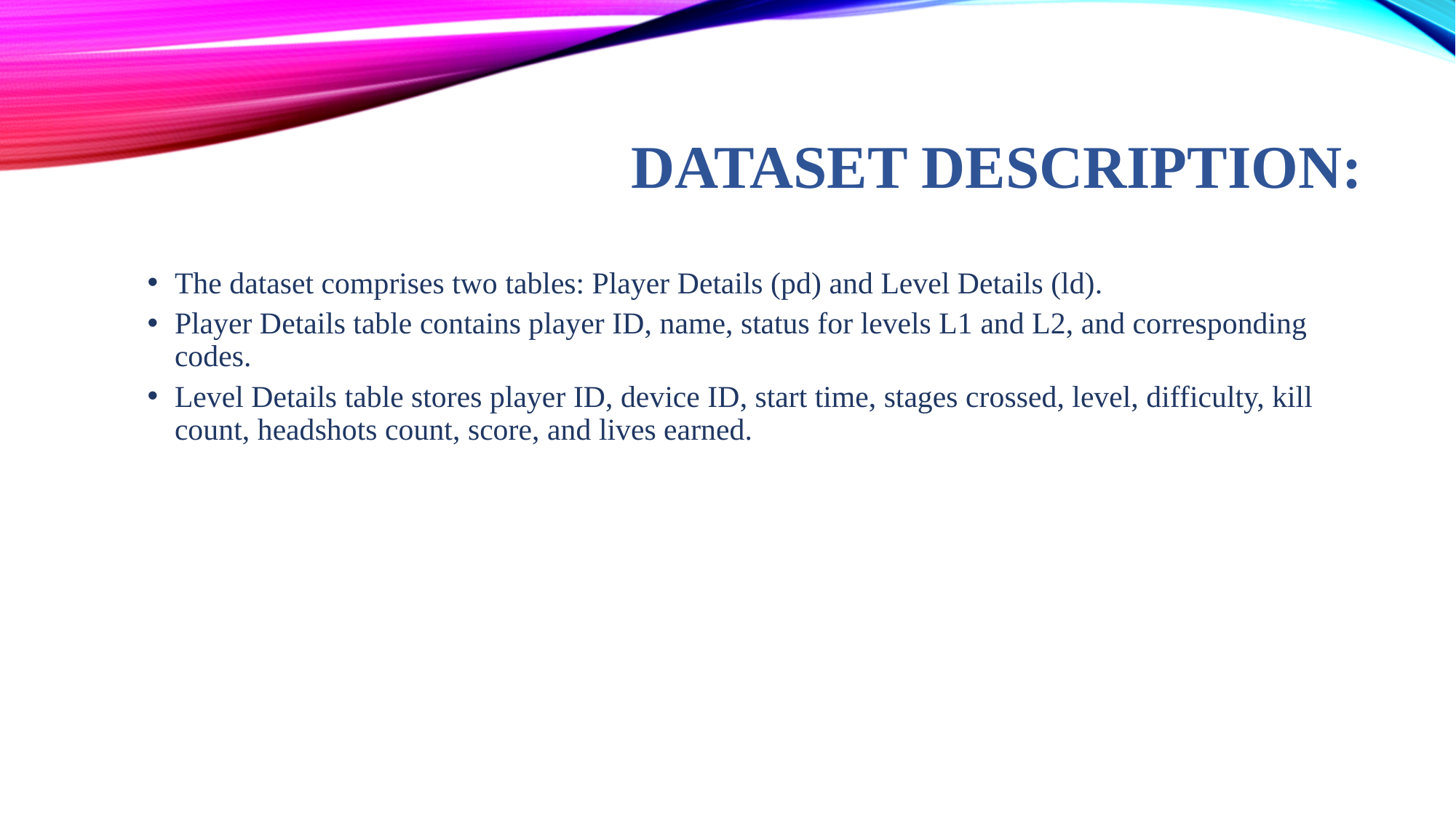

# Dataset Description:
The dataset comprises two tables: Player Details (pd) and Level Details (ld).
Player Details table contains player ID, name, status for levels L1 and L2, and corresponding codes.
Level Details table stores player ID, device ID, start time, stages crossed, level, difficulty, kill count, headshots count, score, and lives earned.